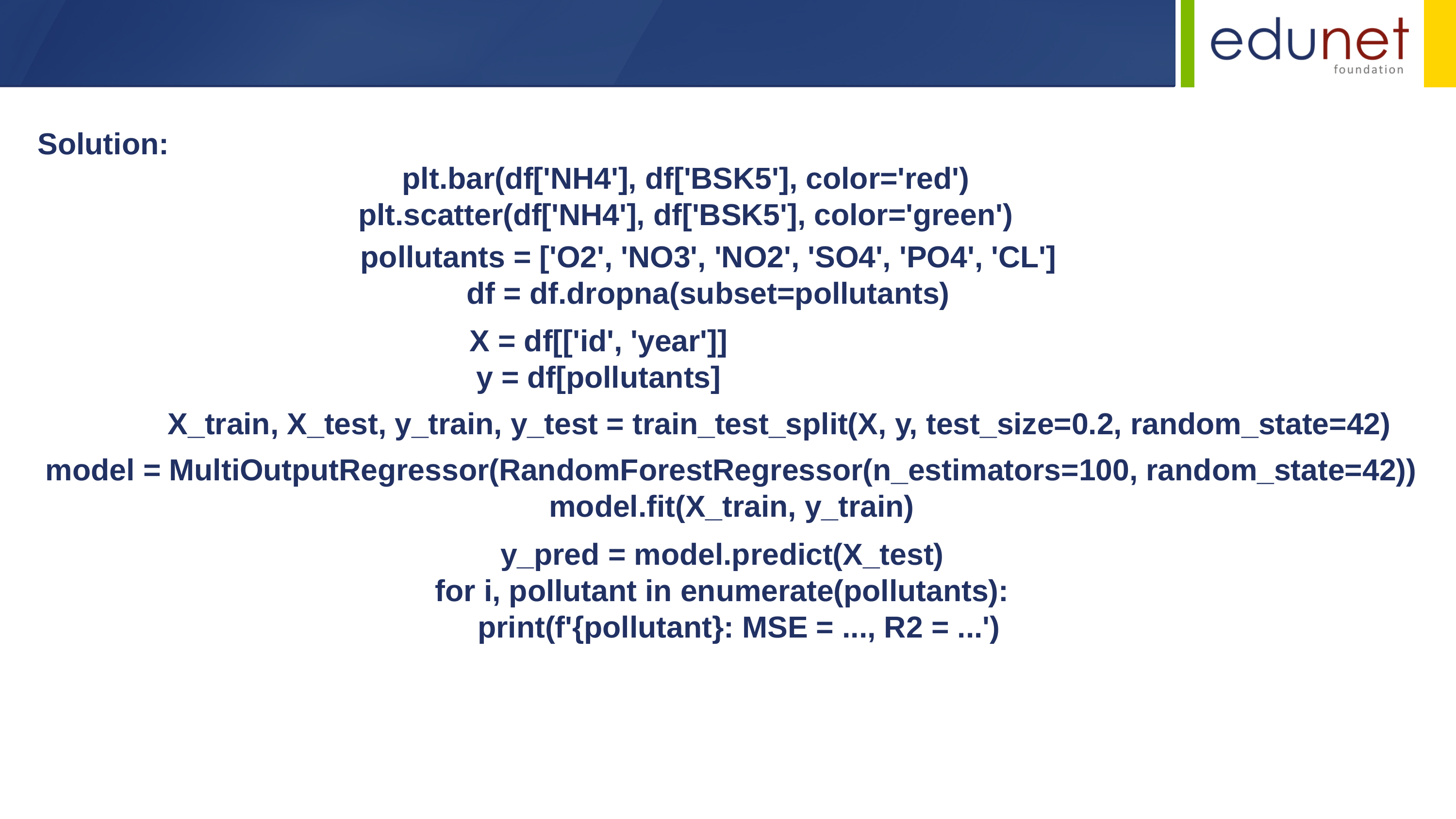

Solution:
plt.bar(df['NH4'], df['BSK5'], color='red')
plt.scatter(df['NH4'], df['BSK5'], color='green')

pollutants = ['O2', 'NO3', 'NO2', 'SO4', 'PO4', 'CL']
df = df.dropna(subset=pollutants)
X = df[['id', 'year']]
y = df[pollutants]
X_train, X_test, y_train, y_test = train_test_split(X, y, test_size=0.2, random_state=42)

model = MultiOutputRegressor(RandomForestRegressor(n_estimators=100, random_state=42))
model.fit(X_train, y_train)

y_pred = model.predict(X_test)
for i, pollutant in enumerate(pollutants):
    print(f'{pollutant}: MSE = ..., R2 = ...')